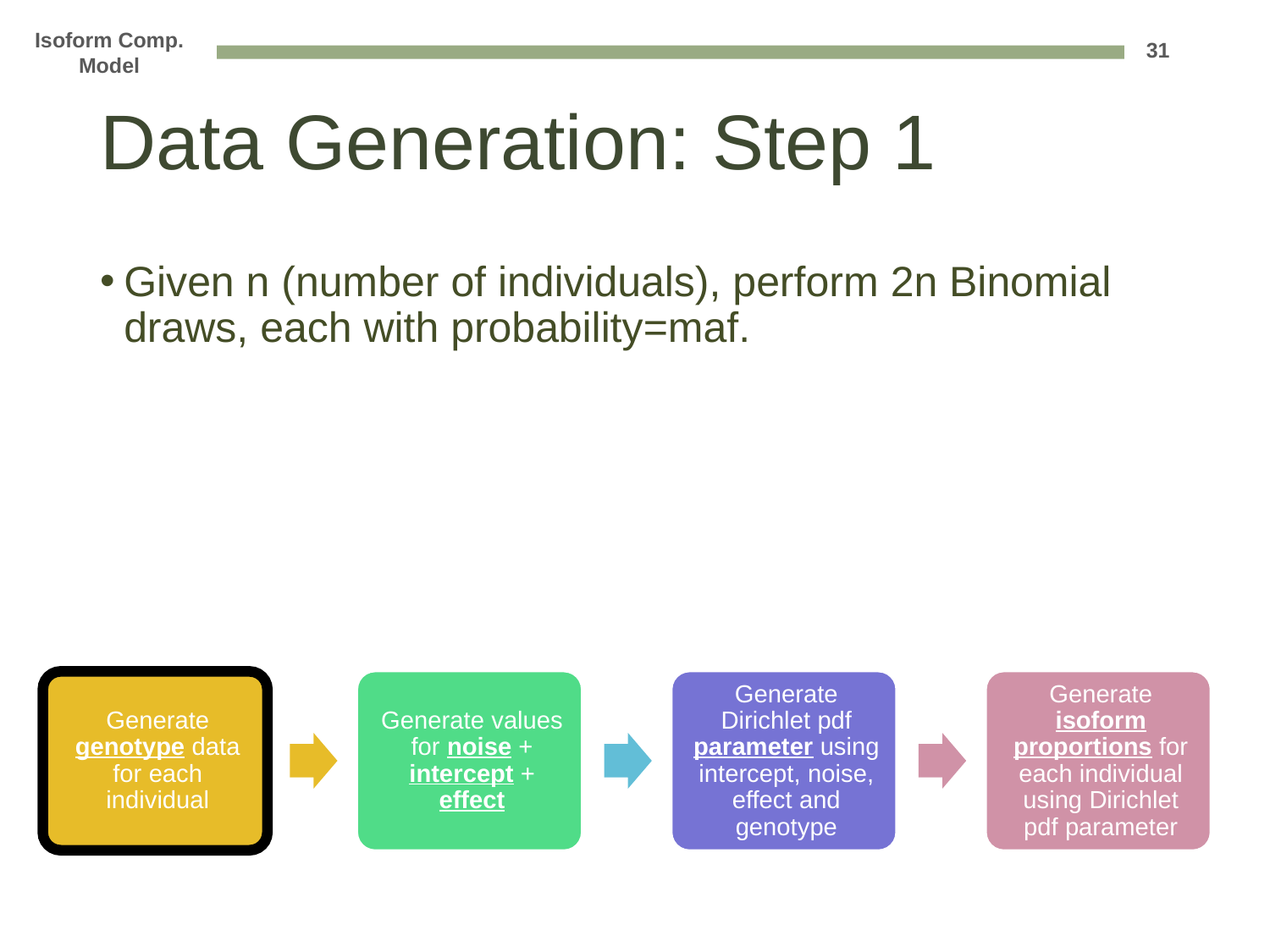

31
Isoform Comp. Model
# Data Generation: Step 1
Given n (number of individuals), perform 2n Binomial draws, each with probability=maf.

Generate genotype data for each individual

Generate values for noise + intercept + effect

Generate Dirichlet pdf parameter using intercept, noise, effect and genotype

Generate isoform proportions for each individual using Dirichlet pdf parameter